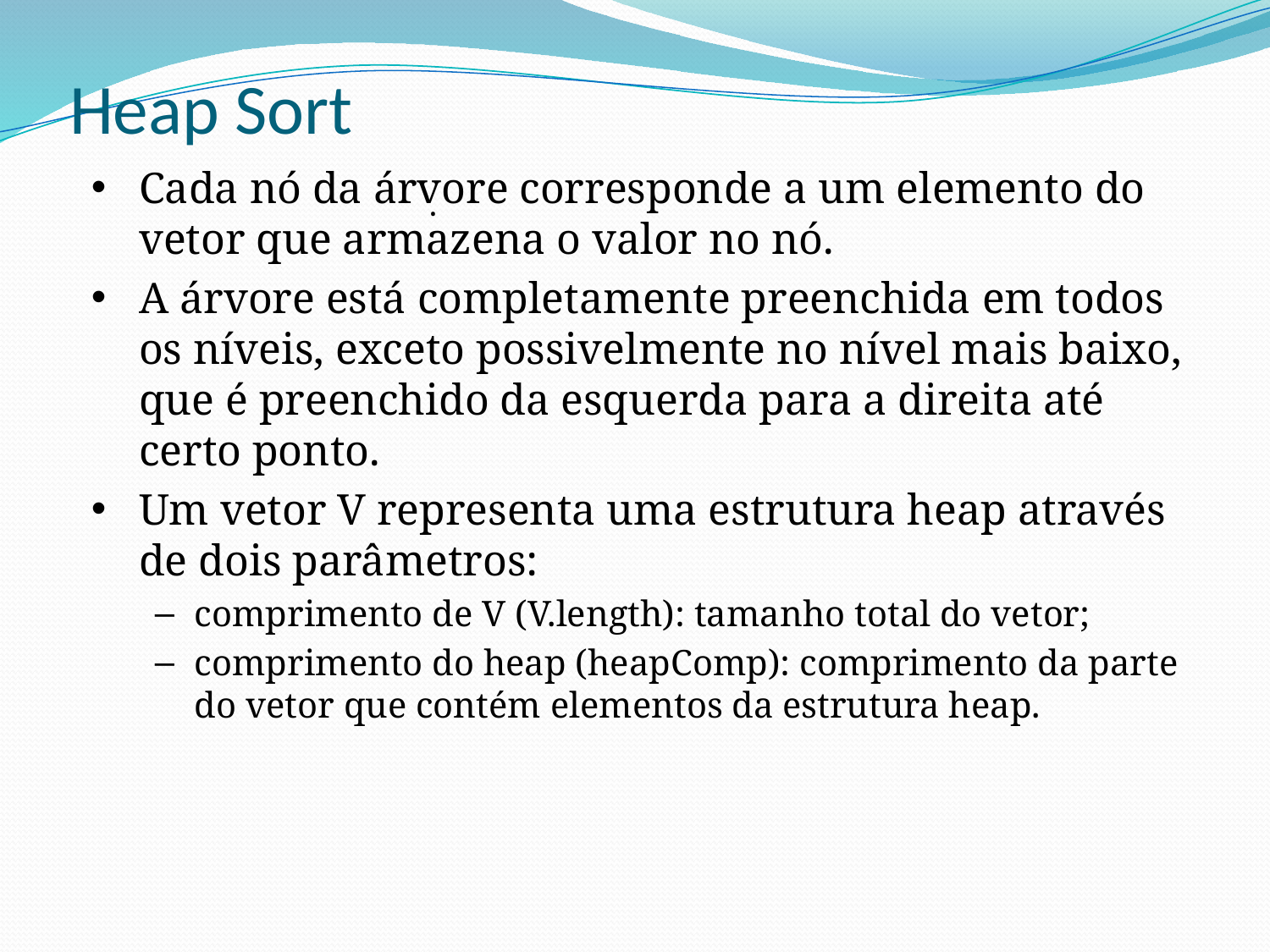

# Heap Sort
Cada nó da árvore corresponde a um elemento do vetor que armazena o valor no nó.
A árvore está completamente preenchida em todos os níveis, exceto possivelmente no nível mais baixo, que é preenchido da esquerda para a direita até certo ponto.
Um vetor V representa uma estrutura heap através de dois parâmetros:
comprimento de V (V.length): tamanho total do vetor;
comprimento do heap (heapComp): comprimento da parte do vetor que contém elementos da estrutura heap.
.